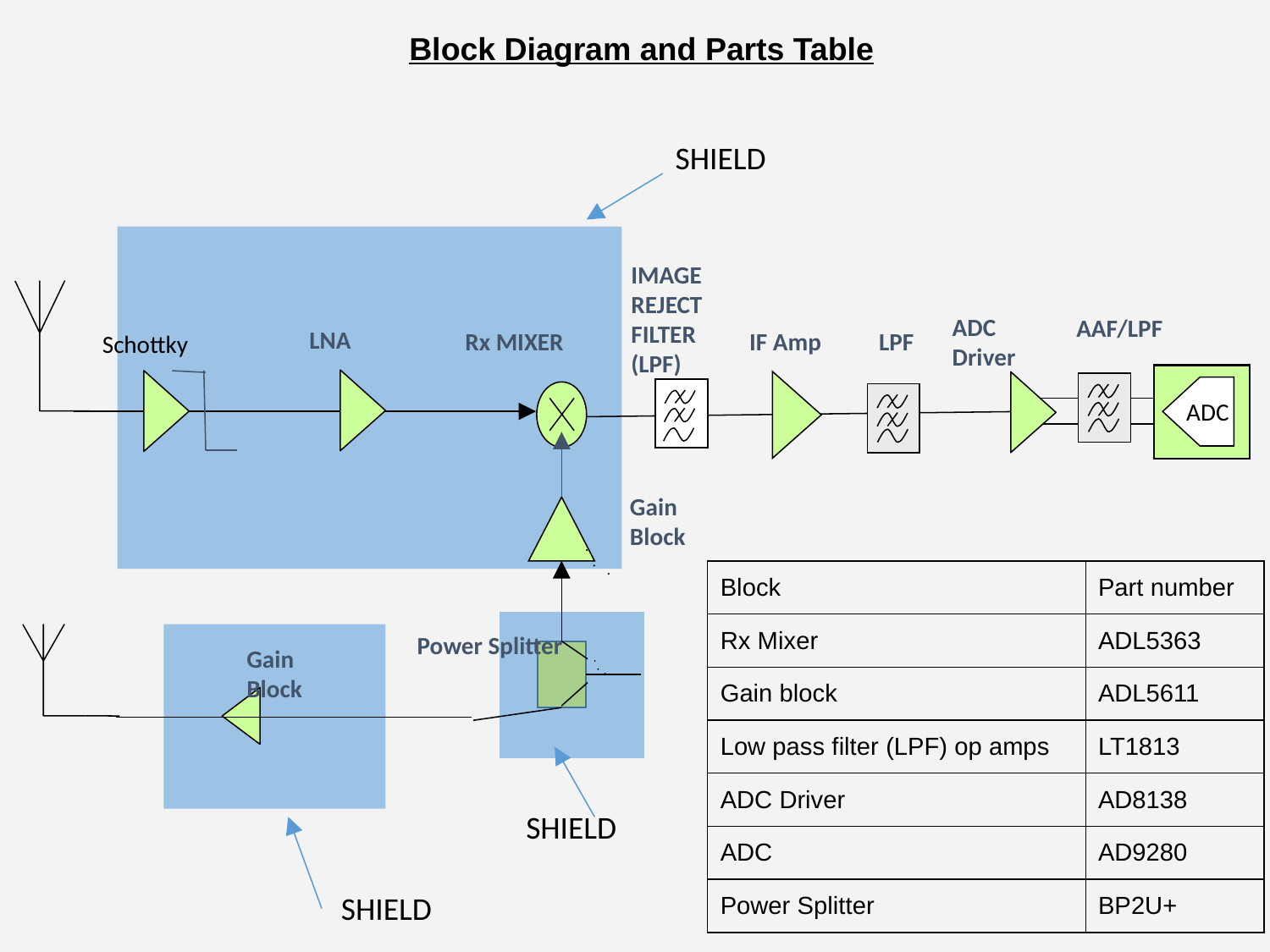

Block Diagram and Parts Table
SHIELD

IMAGE
REJECT
FILTER (LPF)

ADC Driver
AAF/LPF
Schottky
LNA
LPF
Rx MIXER
IF Amp

ADC

Gain Block

| Block | Part number |
| --- | --- |
| Rx Mixer | ADL5363 |
| Gain block | ADL5611 |
| Low pass filter (LPF) op amps | LT1813 |
| ADC Driver | AD8138 |
| ADC | AD9280 |
| Power Splitter | BP2U+ |

Power Splitter

Gain Block

SHIELD
SHIELD